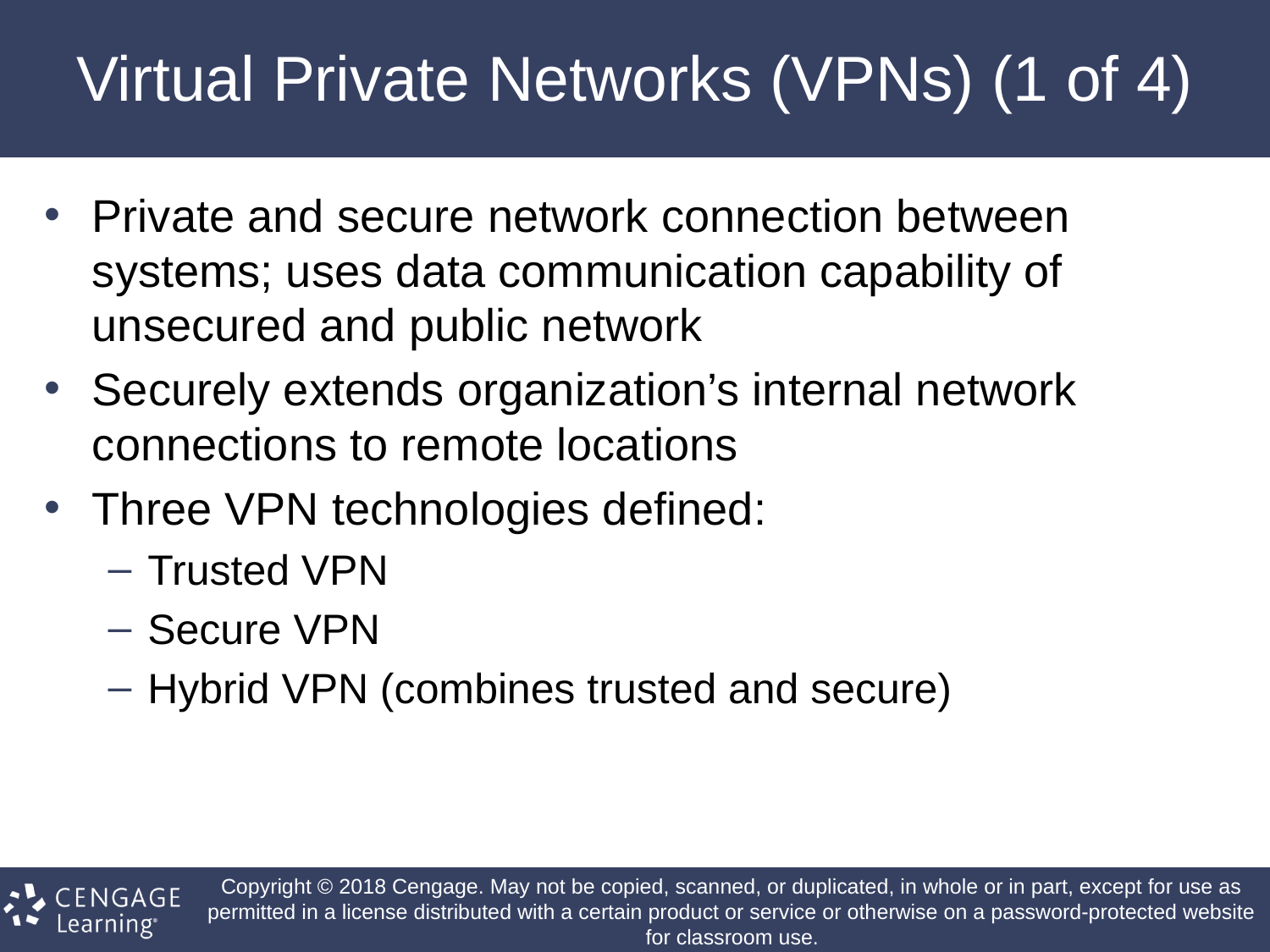

# Virtual Private Networks (VPNs) (1 of 4)
Private and secure network connection between systems; uses data communication capability of unsecured and public network
Securely extends organization’s internal network connections to remote locations
Three VPN technologies defined:
Trusted VPN
Secure VPN
Hybrid VPN (combines trusted and secure)